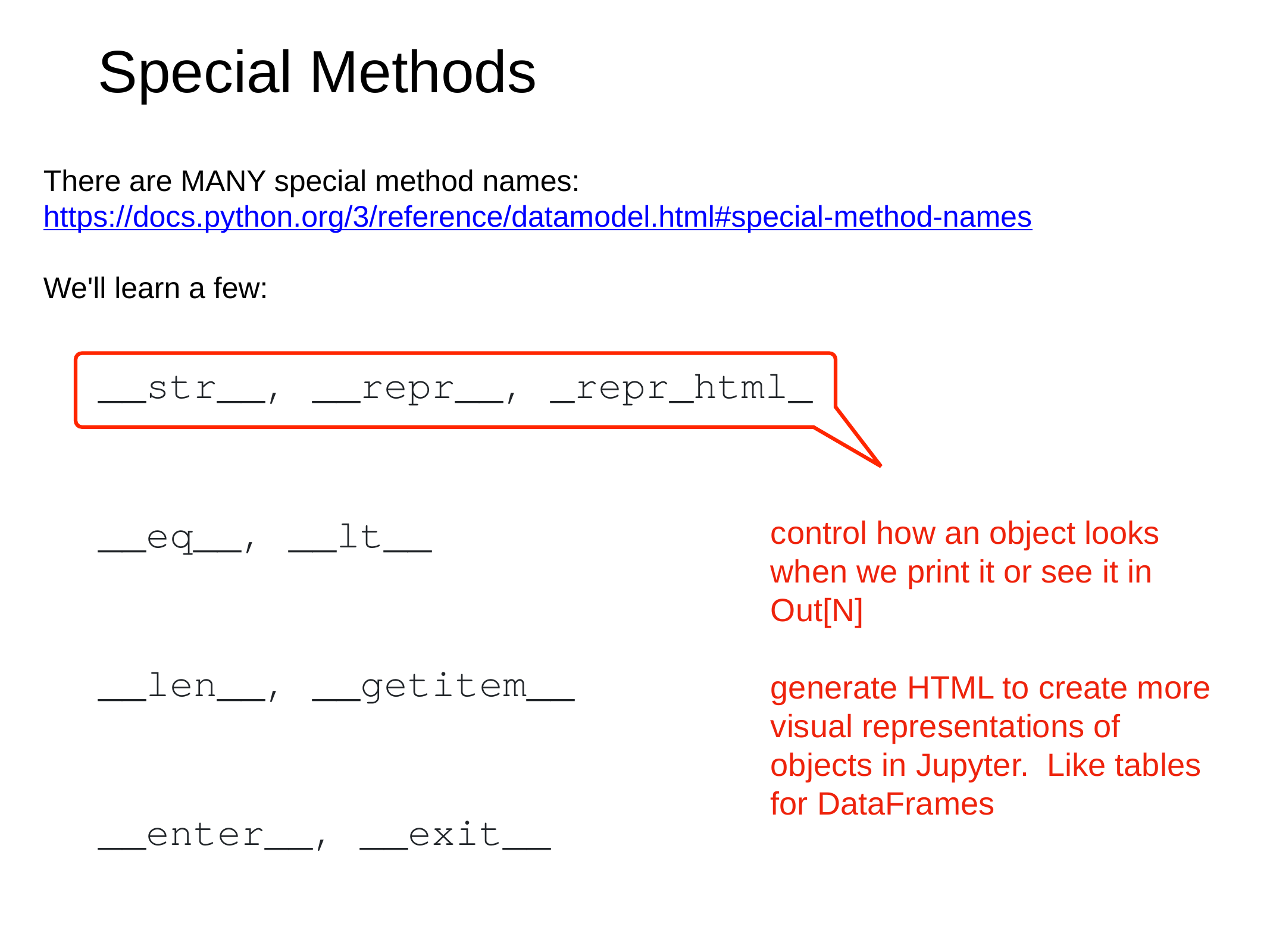

# Special Methods
There are MANY special method names:
https://docs.python.org/3/reference/datamodel.html#special-method-names

We'll learn a few:

__str__, __repr__, _repr_html_
__eq__, __lt__
__len__, __getitem__
__enter__, __exit__
control how an object looks when we print it or see it in Out[N]

generate HTML to create more visual representations of objects in Jupyter.  Like tables for DataFrames